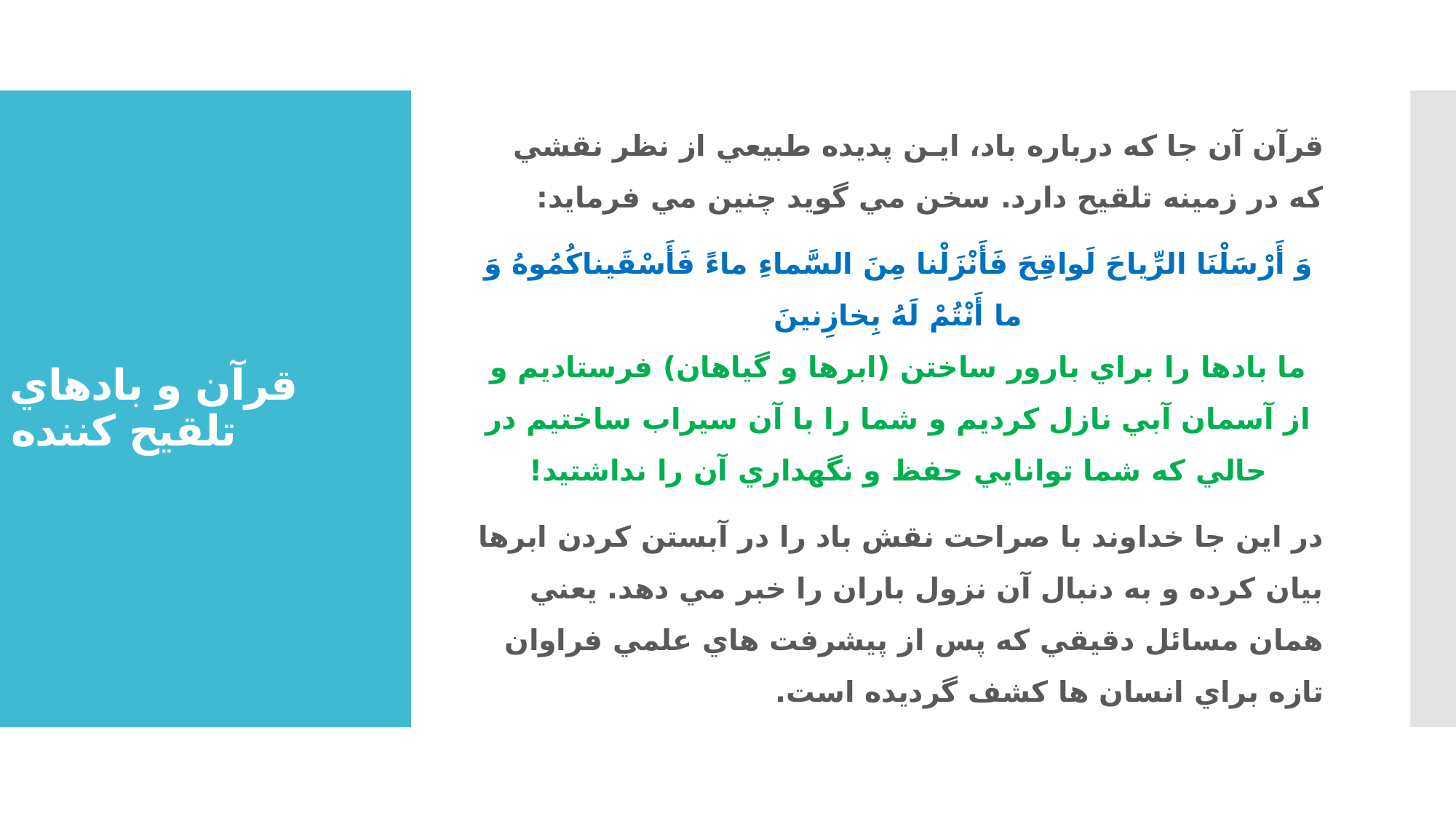

قرآن آن جا كه درباره باد، ايـن پديده طبيعي از نظر نقشي كه در زمينه تلقيح دارد. سخن مي گويد چنين مي فرمايد:
وَ أَرْسَلْنَا الرِّياحَ لَواقِحَ فَأَنْزَلْنا مِنَ السَّماءِ ماءً فَأَسْقَيناكُمُوهُ وَ ما أَنْتُمْ لَهُ بِخازِنينَ
ما بادها را براي بارور ساختن (ابرها و گياهان) فرستاديم و از آسمان آبي نازل كرديم و شما را با آن سيراب ساختيم در حالي كه شما توانايي حفظ و نگهداري آن را نداشتيد!
در اين جا خداوند با صراحت نقش باد را در آبستن كردن ابرها بيان كرده و به دنبال آن نزول باران را خبر مي دهد. يعني همان مسائل دقيقي كه پس از پيشرفت هاي علمي فراوان تازه براي انسان ها كشف گرديده است.
# قرآن و بادهاي تلقيح كننده